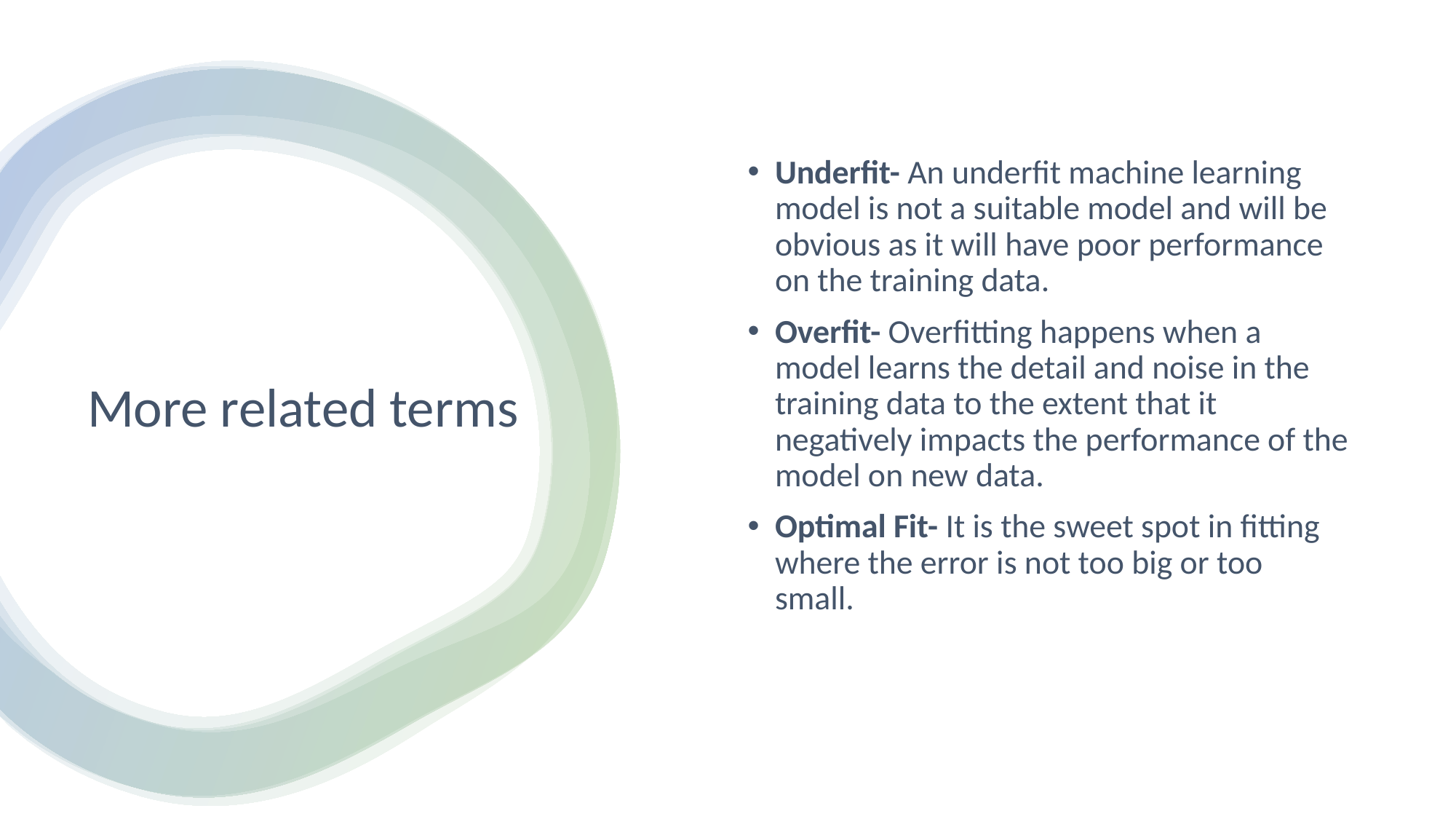

Underfit- An underfit machine learning model is not a suitable model and will be obvious as it will have poor performance on the training data.
Overfit- Overfitting happens when a model learns the detail and noise in the training data to the extent that it negatively impacts the performance of the model on new data.
Optimal Fit- It is the sweet spot in fitting where the error is not too big or too small.

# More related terms